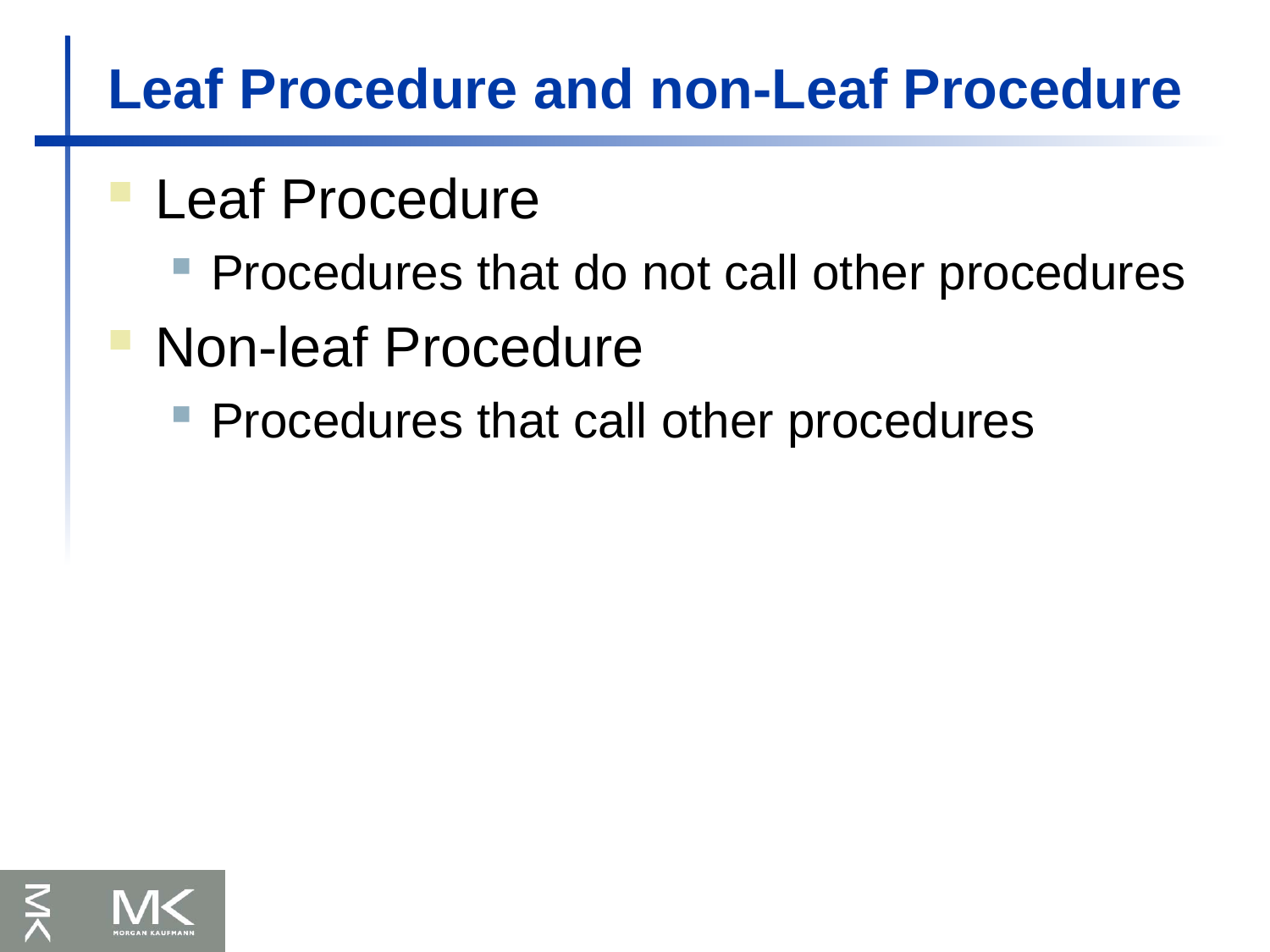

# Leaf Procedure and non-Leaf Procedure
Leaf Procedure
Procedures that do not call other procedures
Non-leaf Procedure
Procedures that call other procedures